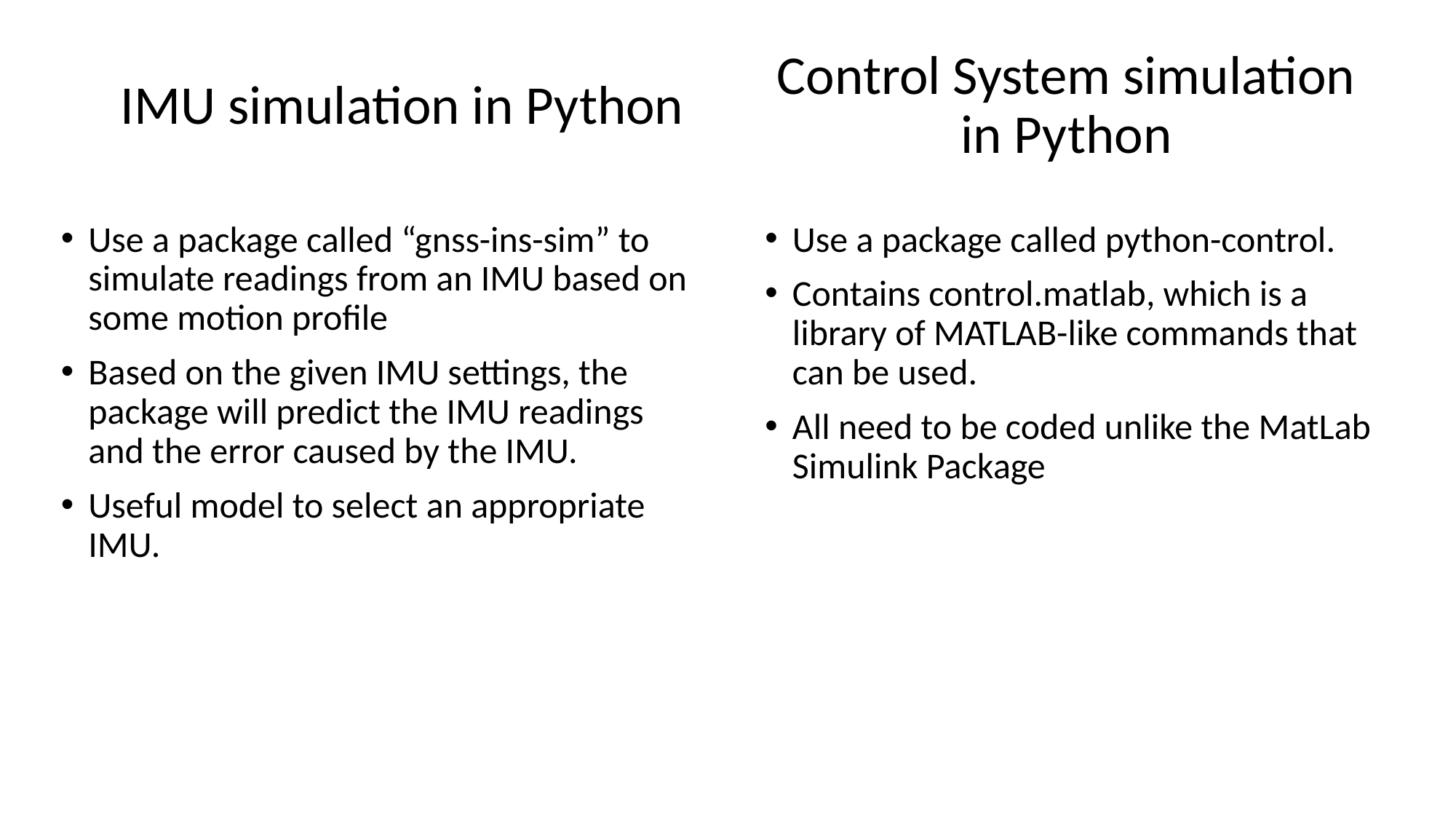

Control System simulation in Python
# IMU simulation in Python
Use a package called “gnss-ins-sim” to simulate readings from an IMU based on some motion profile
Based on the given IMU settings, the package will predict the IMU readings and the error caused by the IMU.
Useful model to select an appropriate IMU.

Use a package called python-control.
Contains control.matlab, which is a library of MATLAB-like commands that can be used.
All need to be coded unlike the MatLab Simulink Package